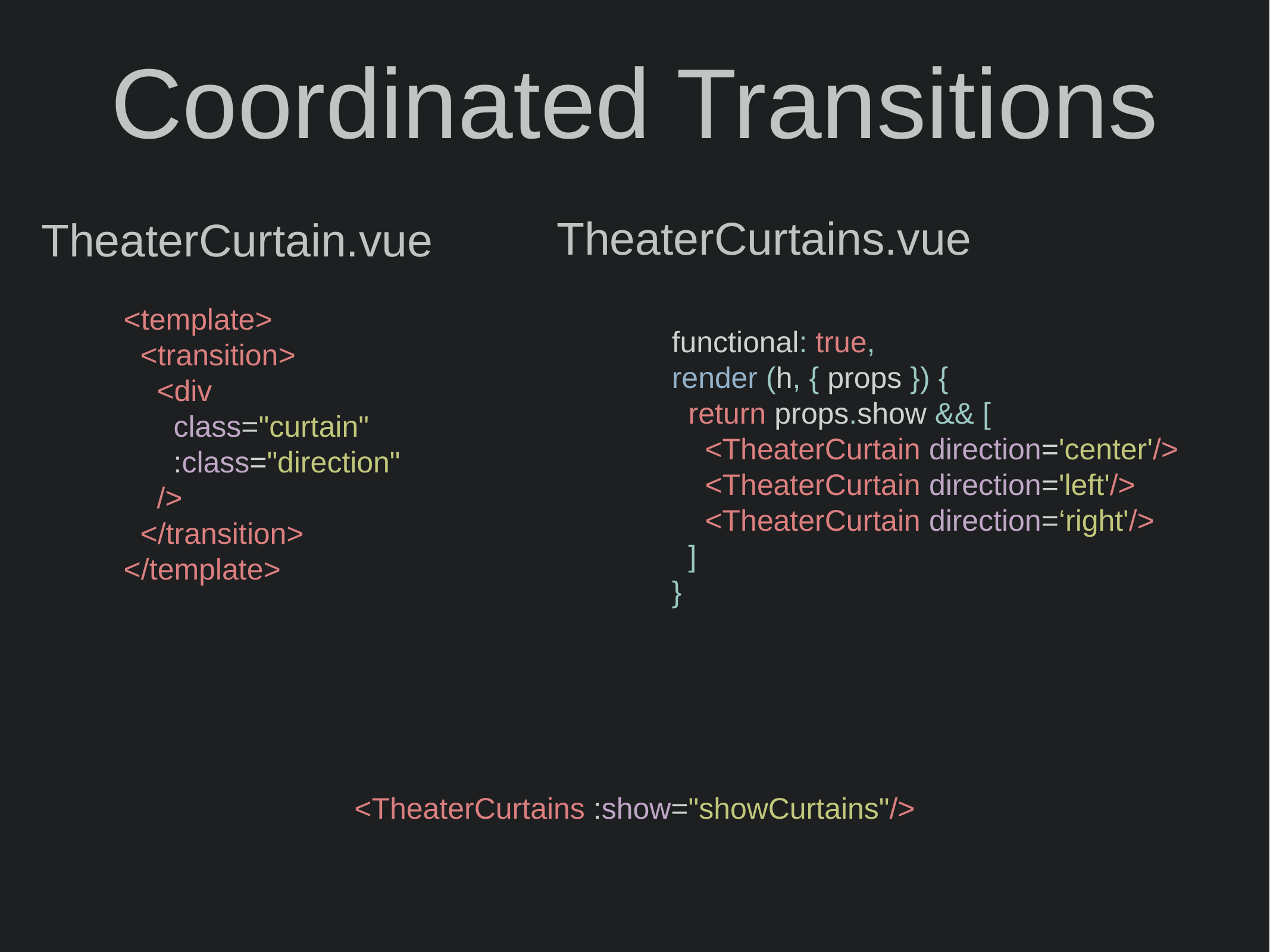

Coordinated Transitions
TheaterCurtains.vue
TheaterCurtain.vue
<template>
  <transition>
    <div
      class="curtain"
      :class="direction"
    />
  </transition>
</template>
functional: true,
render (h, { props }) {
  return props.show && [
    <TheaterCurtain direction='center'/>
    <TheaterCurtain direction='left'/>
    <TheaterCurtain direction=‘right'/>
  ]
}
<TheaterCurtains :show="showCurtains"/>